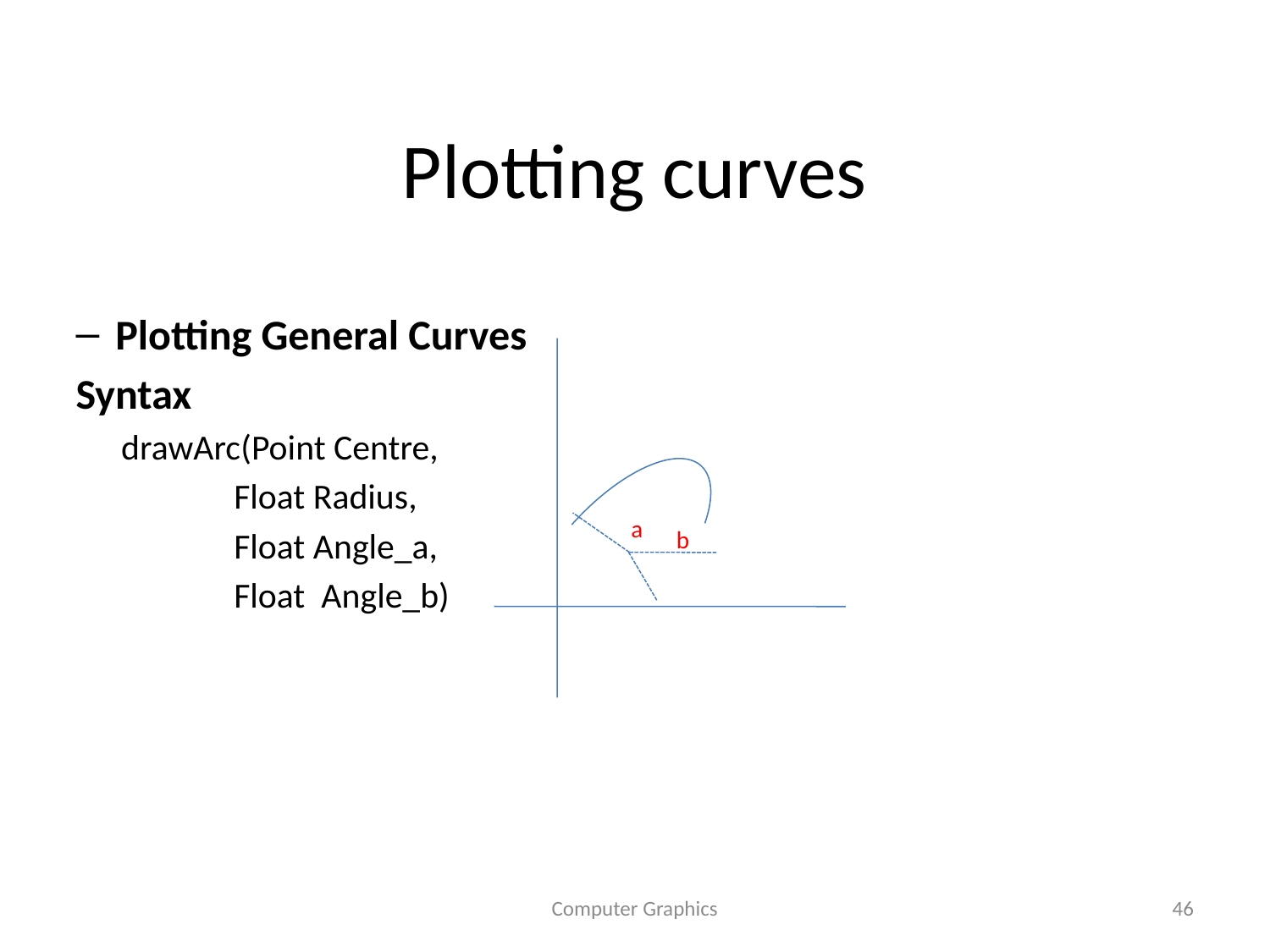

# Plotting curves
Plotting General Curves
Syntax
drawArc(Point Centre,
              Float Radius,
              Float Angle_a,
              Float  Angle_b)

a
b
Computer Graphics
46